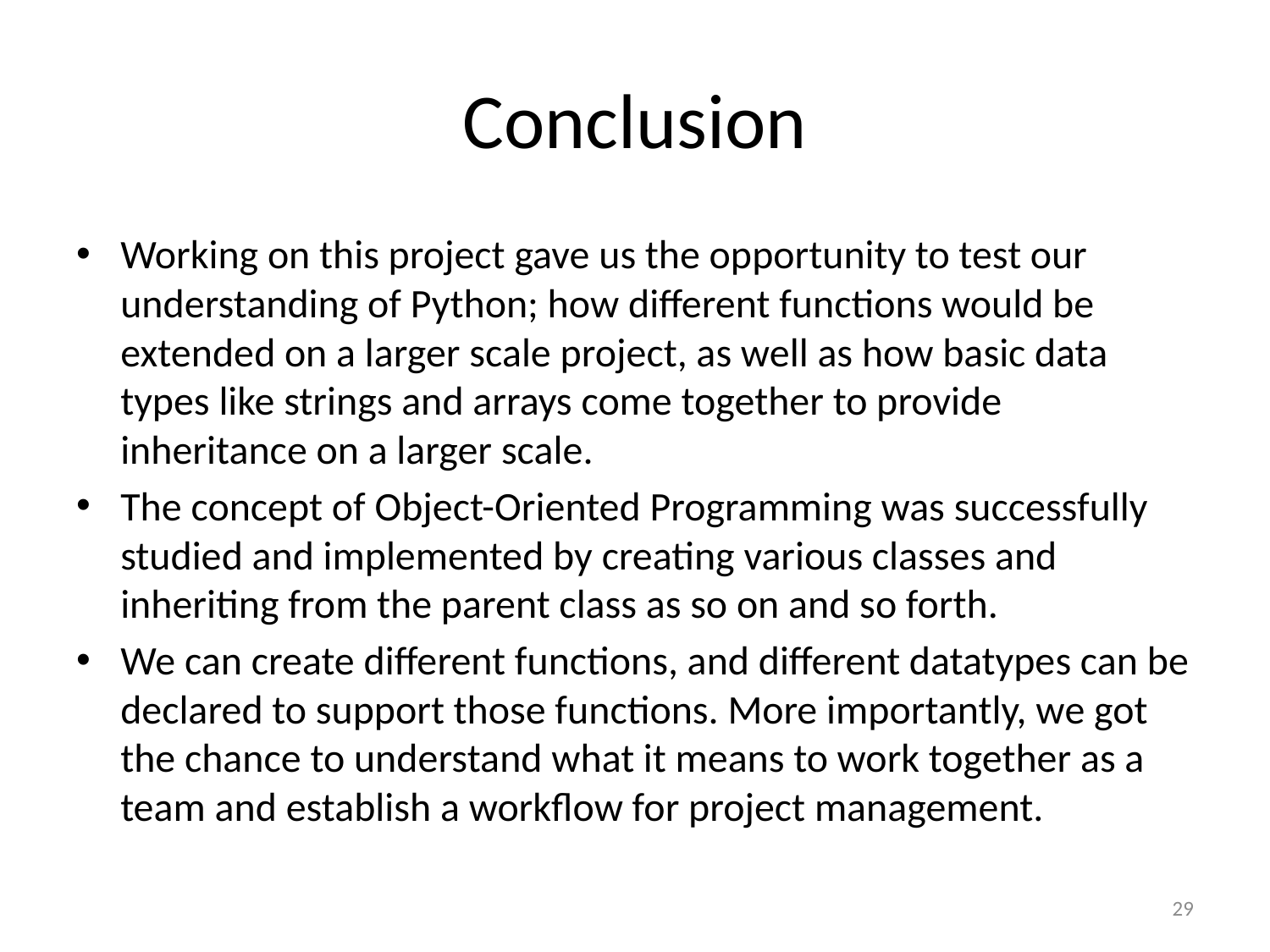

# Conclusion
Working on this project gave us the opportunity to test our understanding of Python; how different functions would be extended on a larger scale project, as well as how basic data types like strings and arrays come together to provide inheritance on a larger scale.
The concept of Object-Oriented Programming was successfully studied and implemented by creating various classes and inheriting from the parent class as so on and so forth.
We can create different functions, and different datatypes can be declared to support those functions. More importantly, we got the chance to understand what it means to work together as a team and establish a workflow for project management.

29